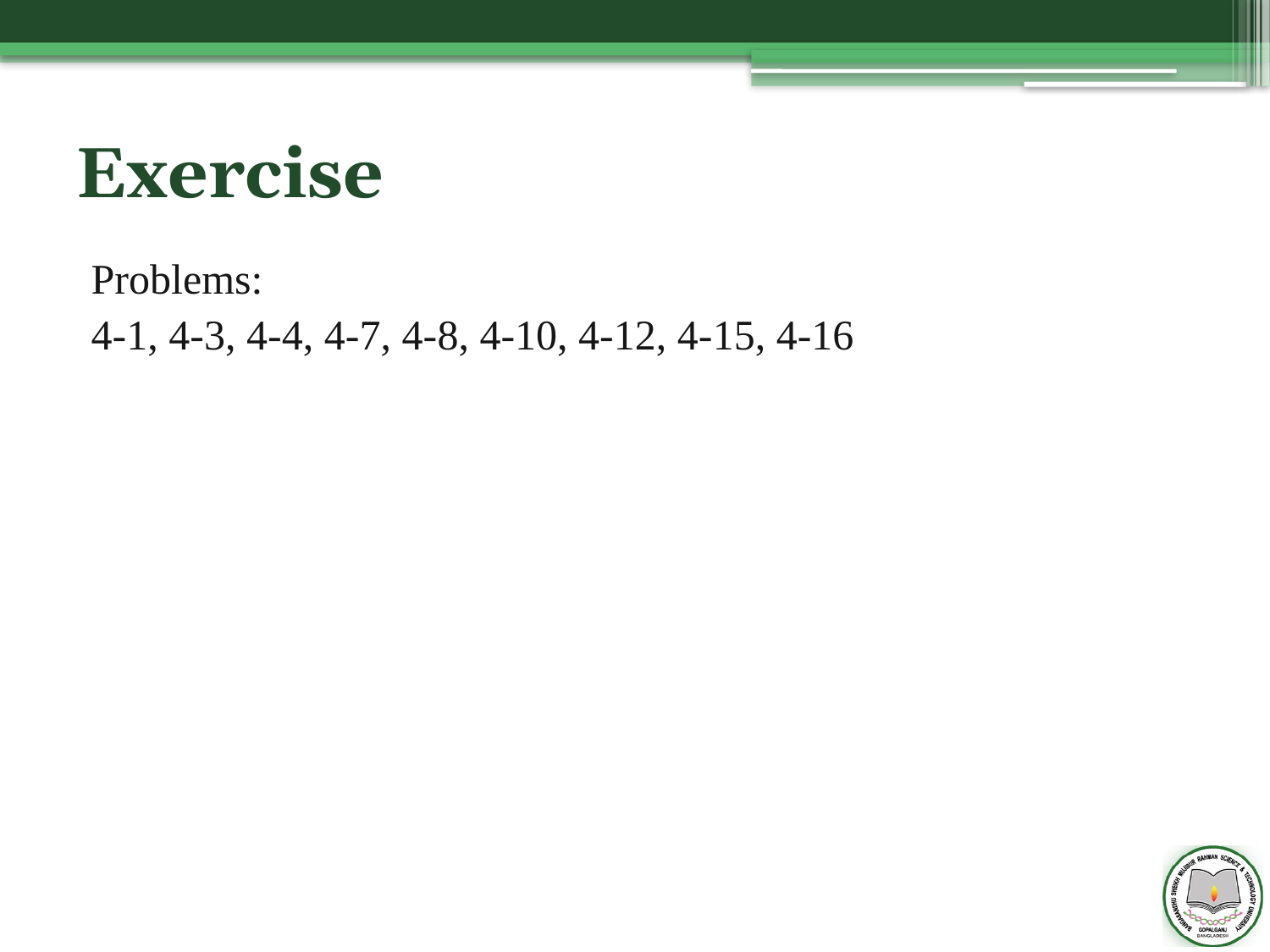

# Exercise
Problems:
4-1, 4-3, 4-4, 4-7, 4-8, 4-10, 4-12, 4-15, 4-16